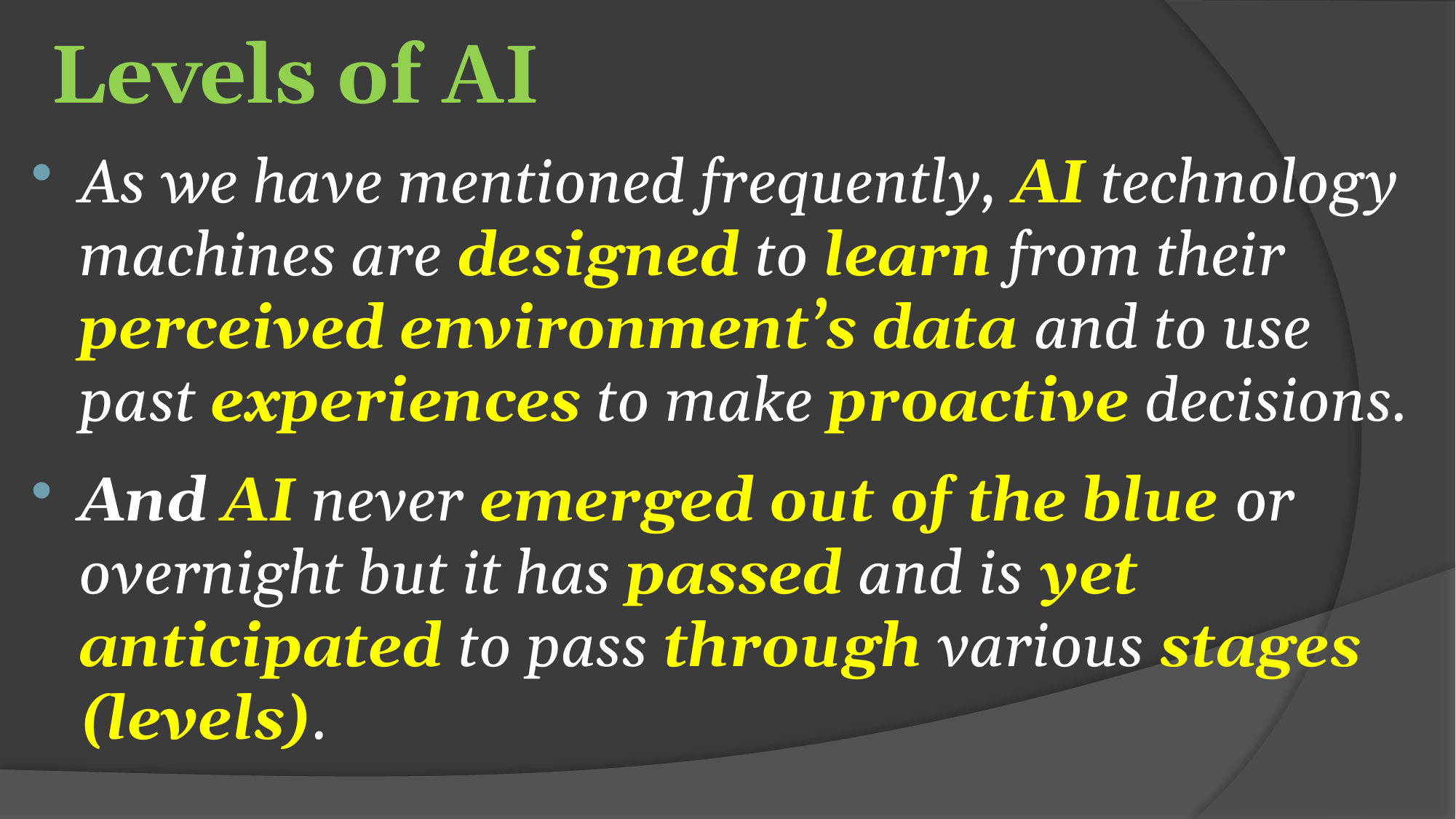

# Levels of AI
As we have mentioned frequently, AI technology machines are designed to learn from their perceived environment’s data and to use past experiences to make proactive decisions.

And AI never emerged out of the blue or overnight but it has passed and is yet anticipated to pass through various stages (levels).